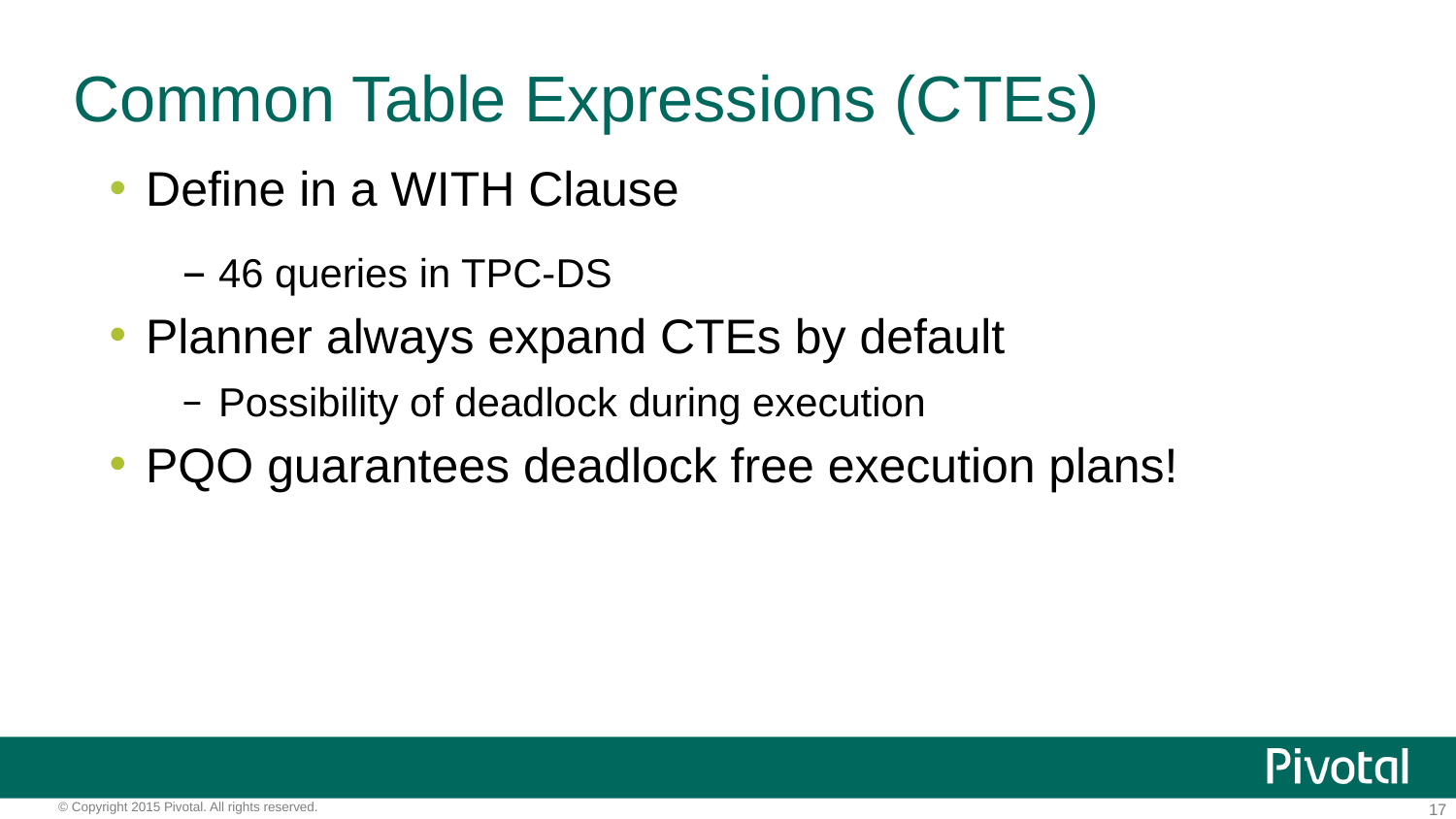

# Common Table Expressions (CTEs)
Define in a WITH Clause
46 queries in TPC-DS
Planner always expand CTEs by default
Possibility of deadlock during execution
PQO guarantees deadlock free execution plans!